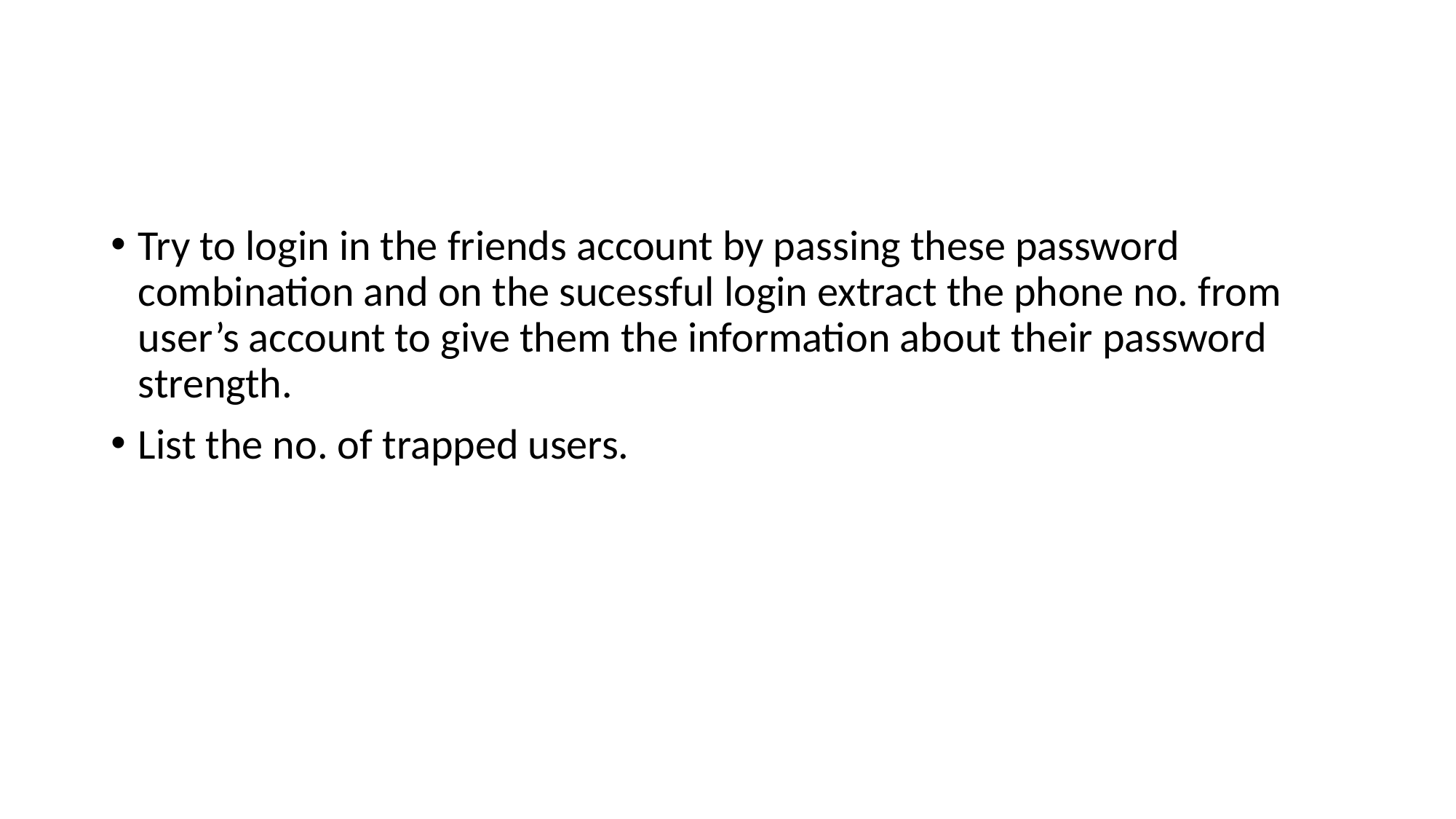

#
Try to login in the friends account by passing these password combination and on the sucessful login extract the phone no. from user’s account to give them the information about their password strength.
List the no. of trapped users.